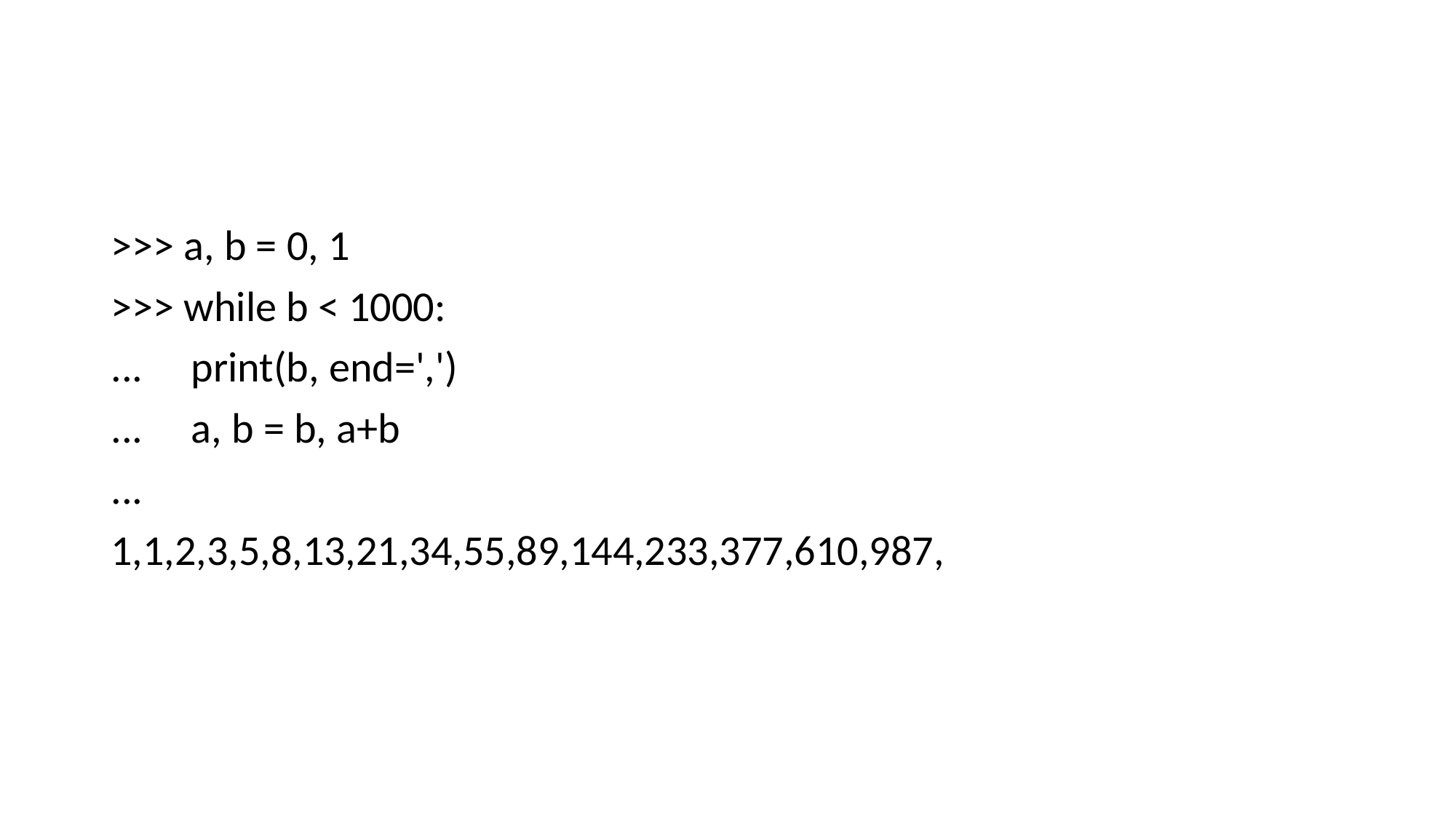

>>> a, b = 0, 1
>>> while b < 1000:
...     print(b, end=',')
...     a, b = b, a+b
...
1,1,2,3,5,8,13,21,34,55,89,144,233,377,610,987,